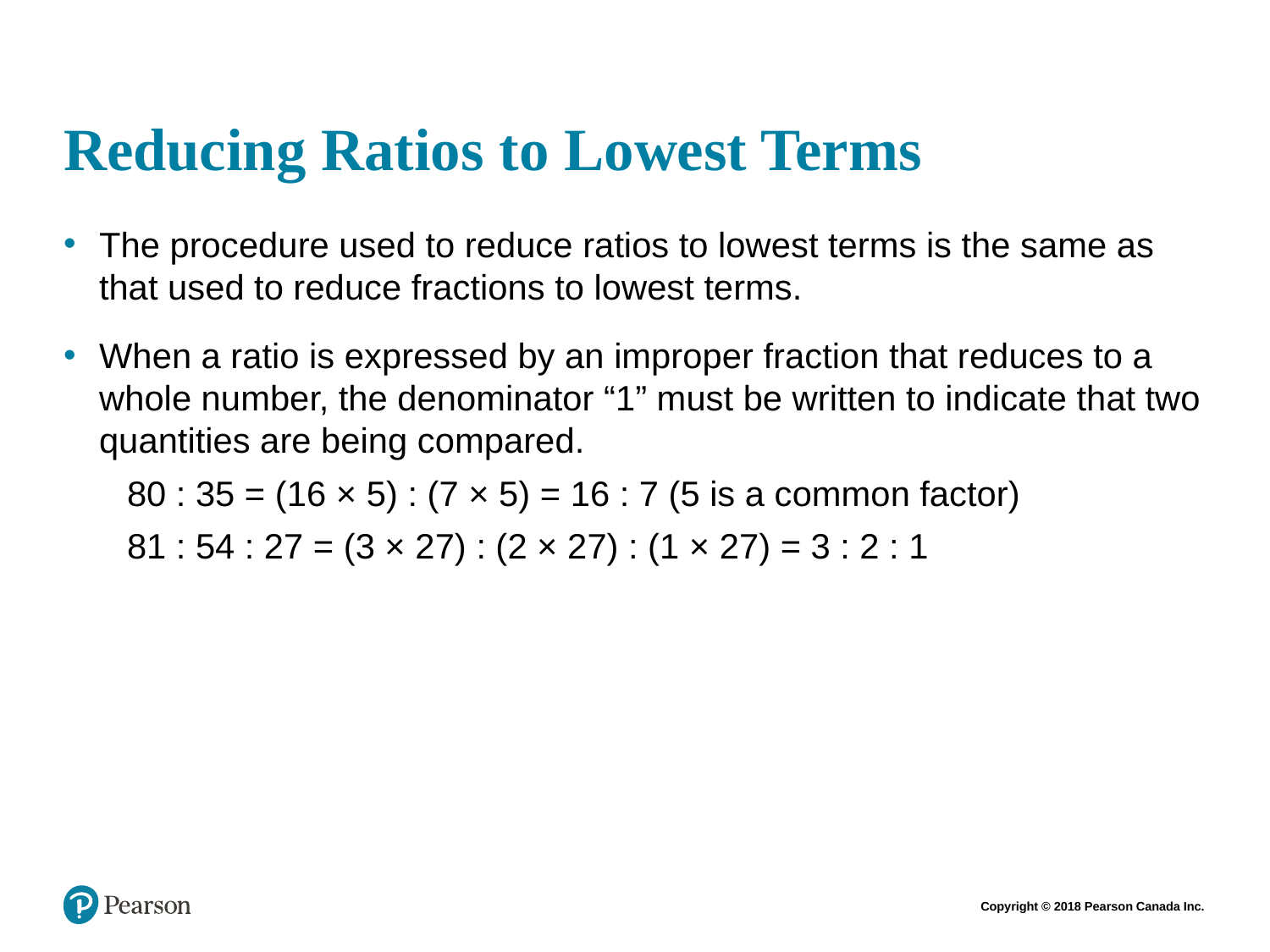

# Reducing Ratios to Lowest Terms
The procedure used to reduce ratios to lowest terms is the same as that used to reduce fractions to lowest terms.
When a ratio is expressed by an improper fraction that reduces to a whole number, the denominator “1” must be written to indicate that two quantities are being compared.
80 : 35 = (16 × 5) : (7 × 5) = 16 : 7 (5 is a common factor)
81 : 54 : 27 = (3 × 27) : (2 × 27) : (1 × 27) = 3 : 2 : 1